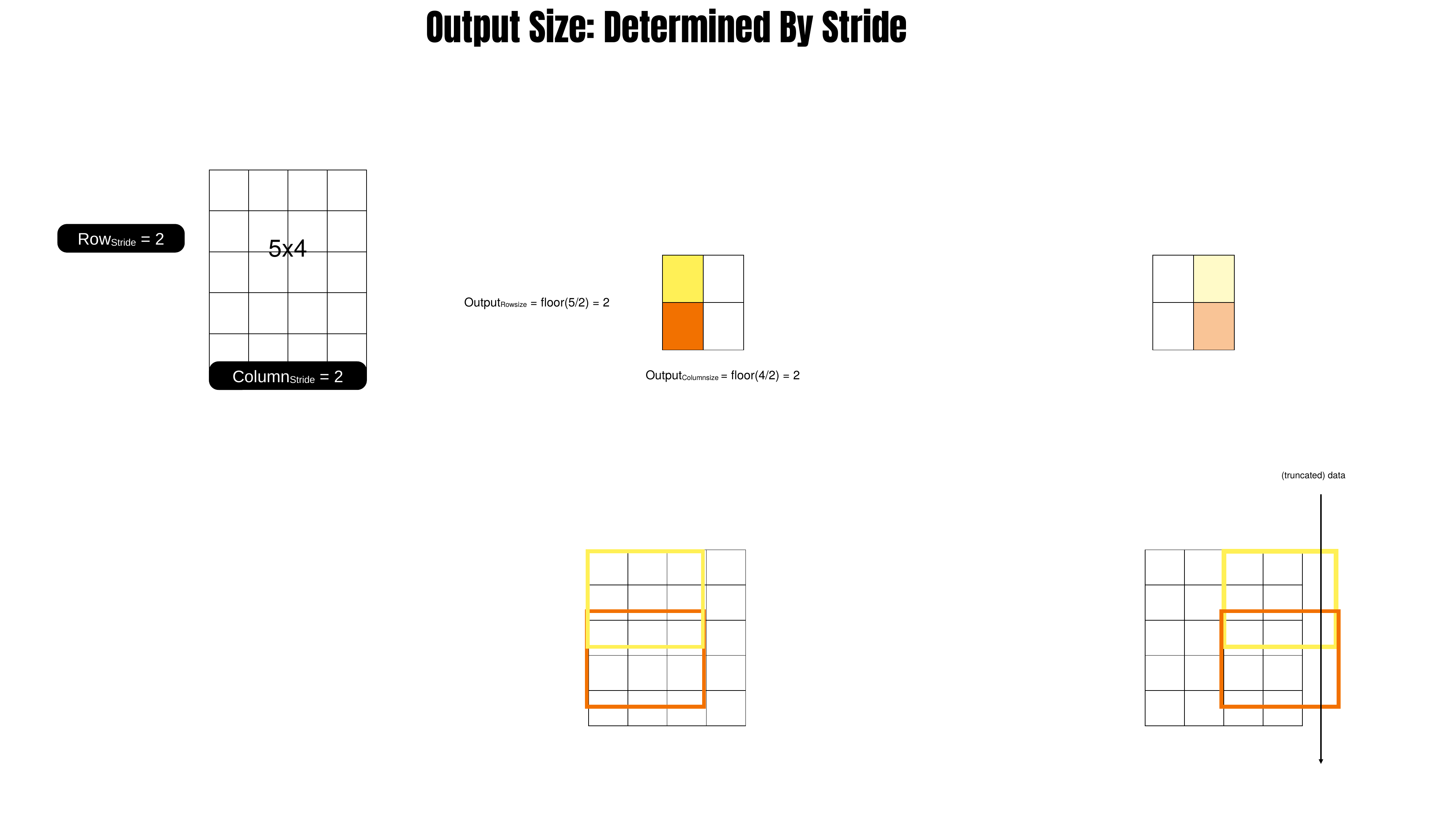

Output Size: Determined By Stride
|  |  |  |  |
| --- | --- | --- | --- |
|  |  |  |  |
|  |  |  |  |
|  |  |  |  |
|  |  |  |  |
RowStride = 2
5x4
|  |  |
| --- | --- |
|  |  |
|  |  |
| --- | --- |
|  |  |
OutputRowsize = floor(5/2) = 2
ColumnStride = 2
OutputColumnsize = floor(4/2) = 2
(truncated) data

|  |  |  |  |
| --- | --- | --- | --- |
|  |  |  |  |
|  |  |  |  |
|  |  |  |  |
|  |  |  |  |
|  |  |  |  |
| --- | --- | --- | --- |
|  |  |  |  |
|  |  |  |  |
|  |  |  |  |
|  |  |  |  |